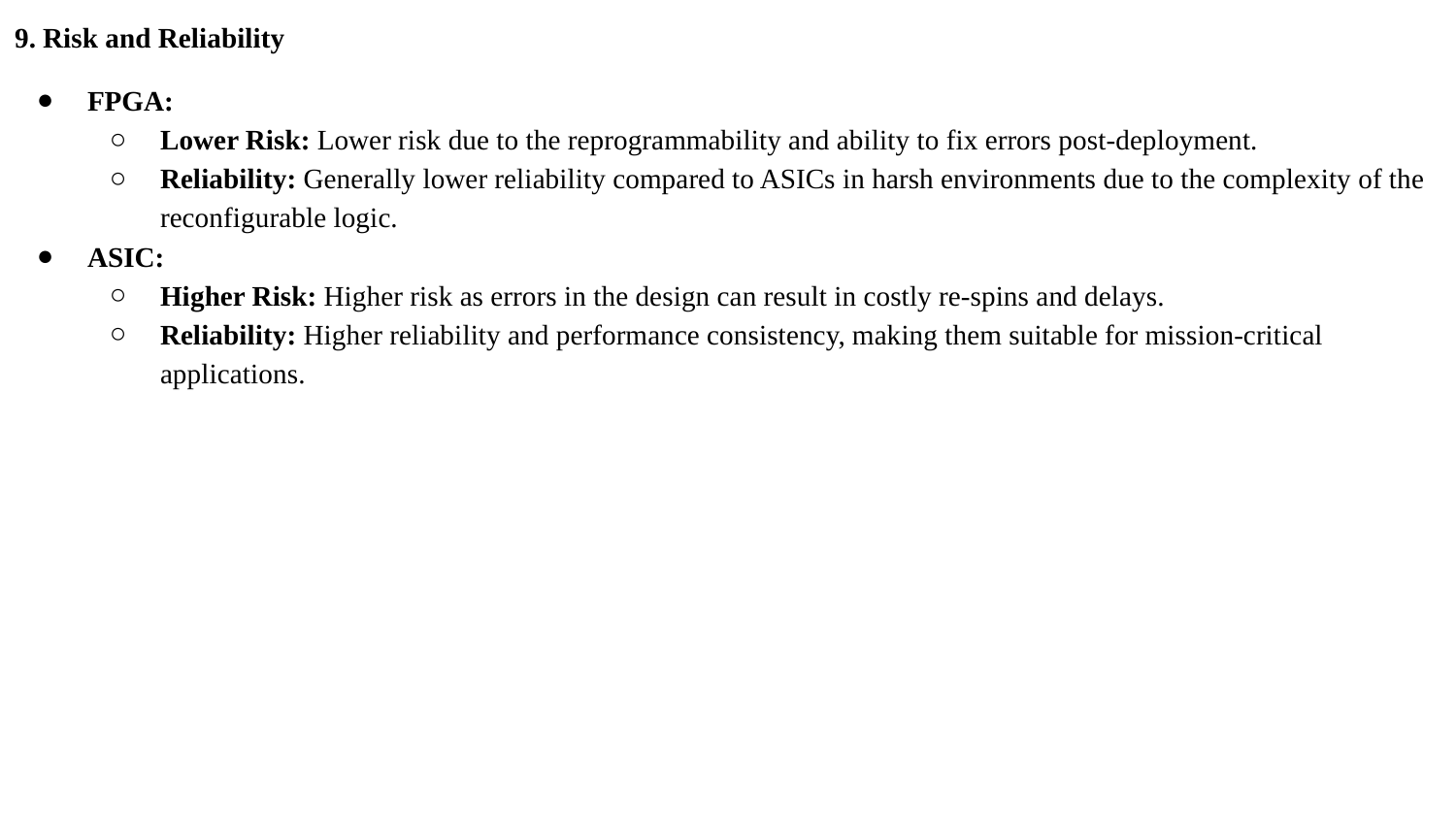

9. Risk and Reliability
FPGA:
Lower Risk: Lower risk due to the reprogrammability and ability to fix errors post-deployment.
Reliability: Generally lower reliability compared to ASICs in harsh environments due to the complexity of the reconfigurable logic.
ASIC:
Higher Risk: Higher risk as errors in the design can result in costly re-spins and delays.
Reliability: Higher reliability and performance consistency, making them suitable for mission-critical applications.